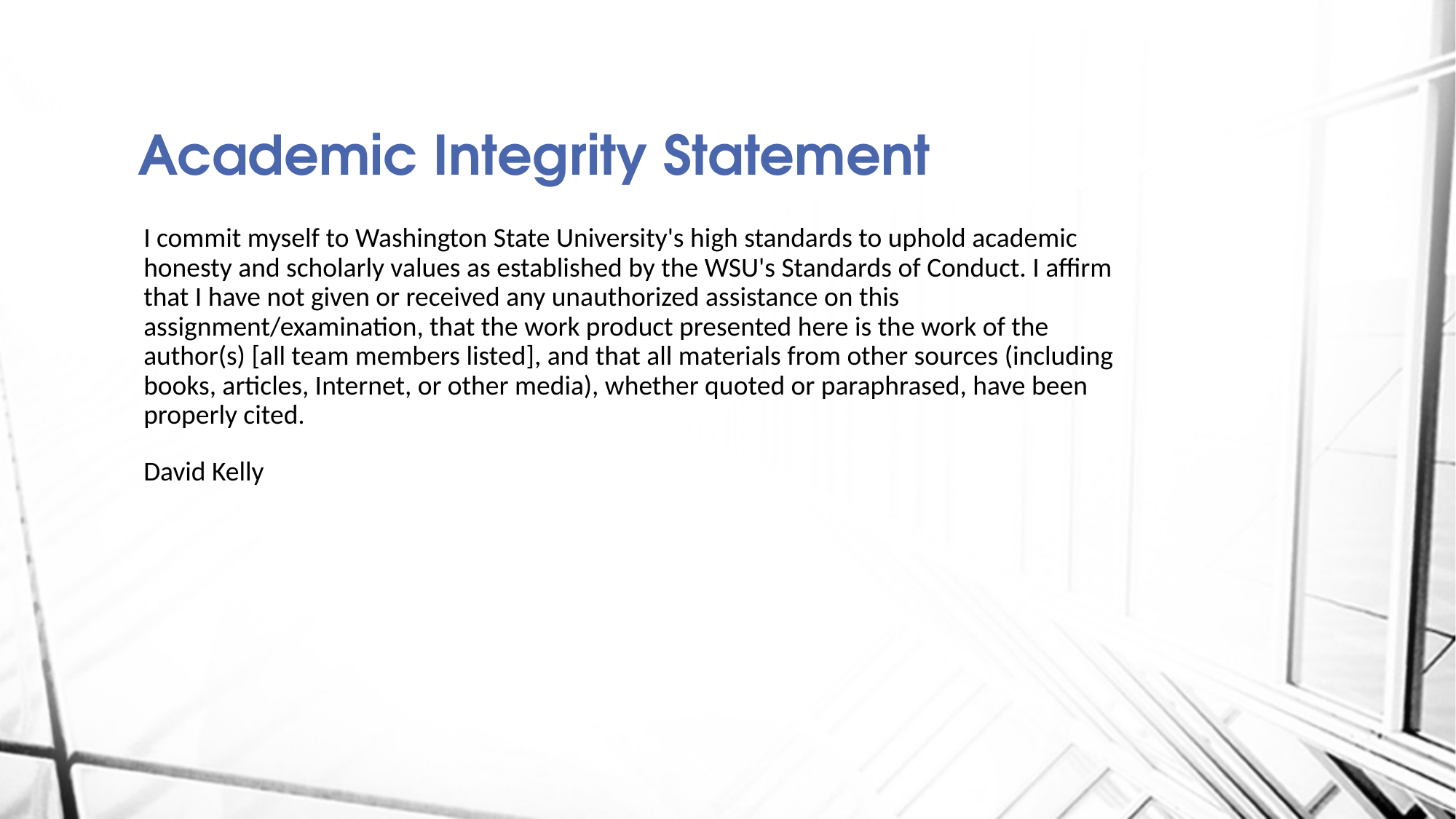

# Academic Integrity Statement
I commit myself to Washington State University's high standards to uphold academic honesty and scholarly values as established by the WSU's Standards of Conduct. I affirm that I have not given or received any unauthorized assistance on this assignment/examination, that the work product presented here is the work of the author(s) [all team members listed], and that all materials from other sources (including books, articles, Internet, or other media), whether quoted or paraphrased, have been properly cited.
David Kelly